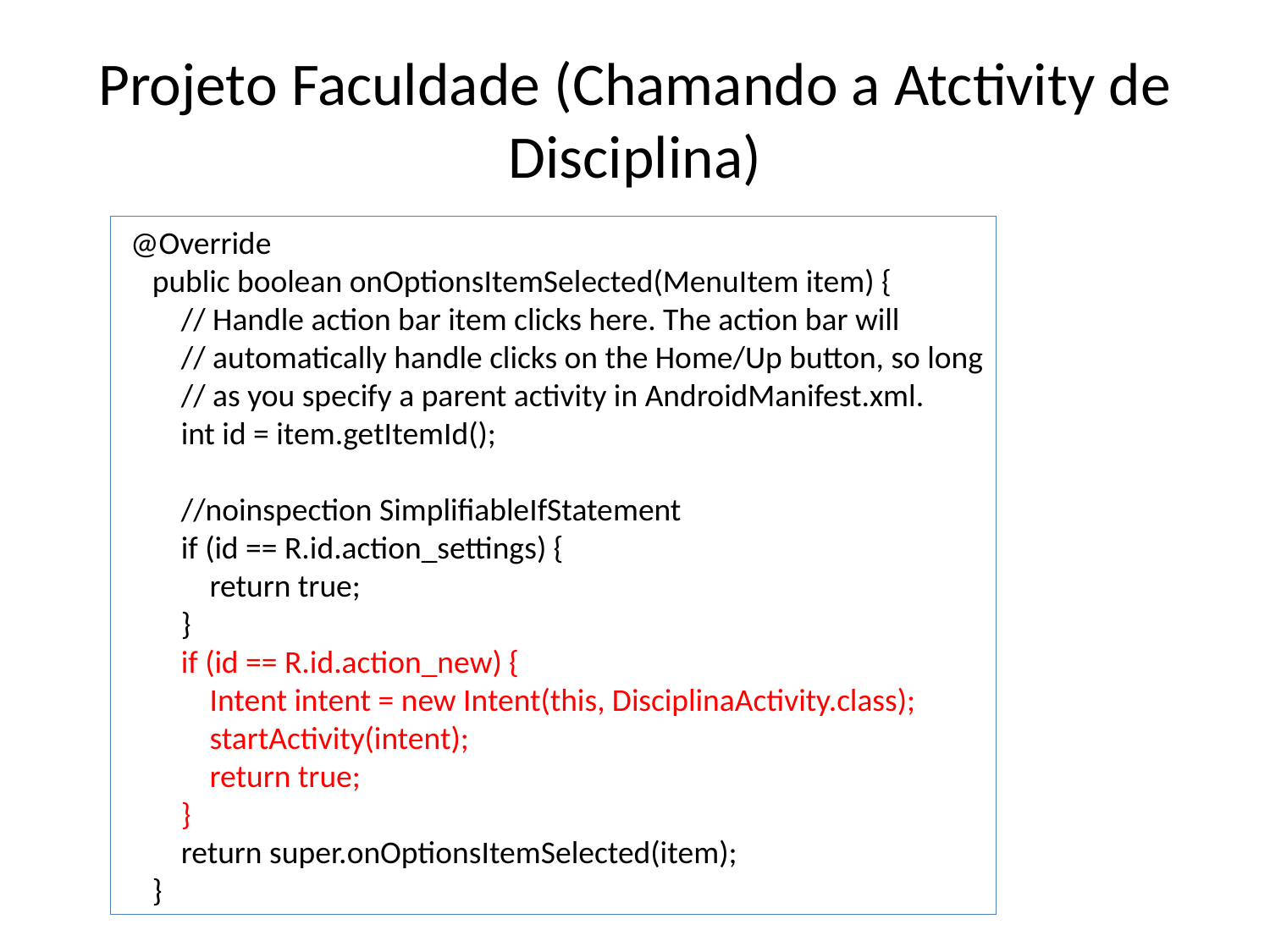

# Projeto Faculdade (Chamando a Atctivity de Disciplina)
 @Override
    public boolean onOptionsItemSelected(MenuItem item) {
        // Handle action bar item clicks here. The action bar will
        // automatically handle clicks on the Home/Up button, so long
        // as you specify a parent activity in AndroidManifest.xml.
        int id = item.getItemId();

        //noinspection SimplifiableIfStatement
        if (id == R.id.action_settings) {
            return true;
        }
        if (id == R.id.action_new) {
            Intent intent = new Intent(this, DisciplinaActivity.class);
            startActivity(intent);
            return true;
        }
        return super.onOptionsItemSelected(item);
    }